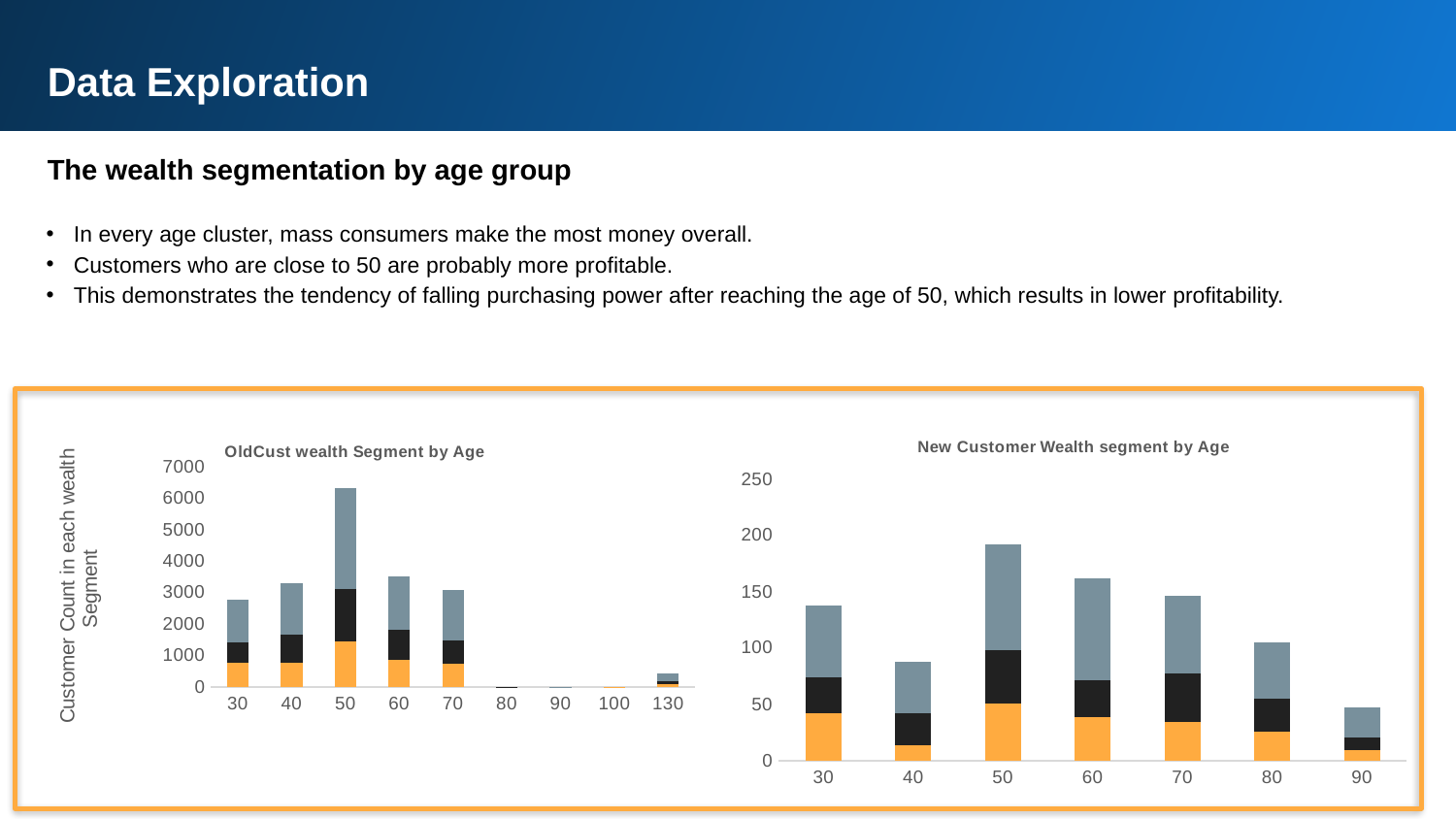

Data Exploration
The wealth segmentation by age group
In every age cluster, mass consumers make the most money overall.
Customers who are close to 50 are probably more profitable.
This demonstrates the tendency of falling purchasing power after reaching the age of 50, which results in lower profitability.

### Chart: New Customer Wealth segment by Age

| Category | Affluent Customer | High Net Worth | Mass Customer |
|---|---|---|---|
| 30 | 42.0 | 32.0 | 64.0 |
| 40 | 14.0 | 28.0 | 46.0 |
| 50 | 51.0 | 47.0 | 94.0 |
| 60 | 39.0 | 32.0 | 91.0 |
| 70 | 34.0 | 43.0 | 69.0 |
| 80 | 26.0 | 29.0 | 50.0 |
| 90 | 9.0 | 12.0 | 26.0 |

### Chart: OldCust wealth Segment by Age

| Category | Affluent Customer | High Net Worth | Mass Customer |
|---|---|---|---|
| 30 | 776.0 | 630.0 | 1378.0 |
| 40 | 783.0 | 879.0 | 1623.0 |
| 50 | 1452.0 | 1662.0 | 3197.0 |
| 60 | 870.0 | 931.0 | 1706.0 |
| 70 | 731.0 | 740.0 | 1616.0 |
| 80 | 5.0 | 7.0 | None |
| 90 | None | None | 8.0 |
| 100 | 10.0 | None | None |
| 130 | 81.0 | 112.0 | 237.0 |